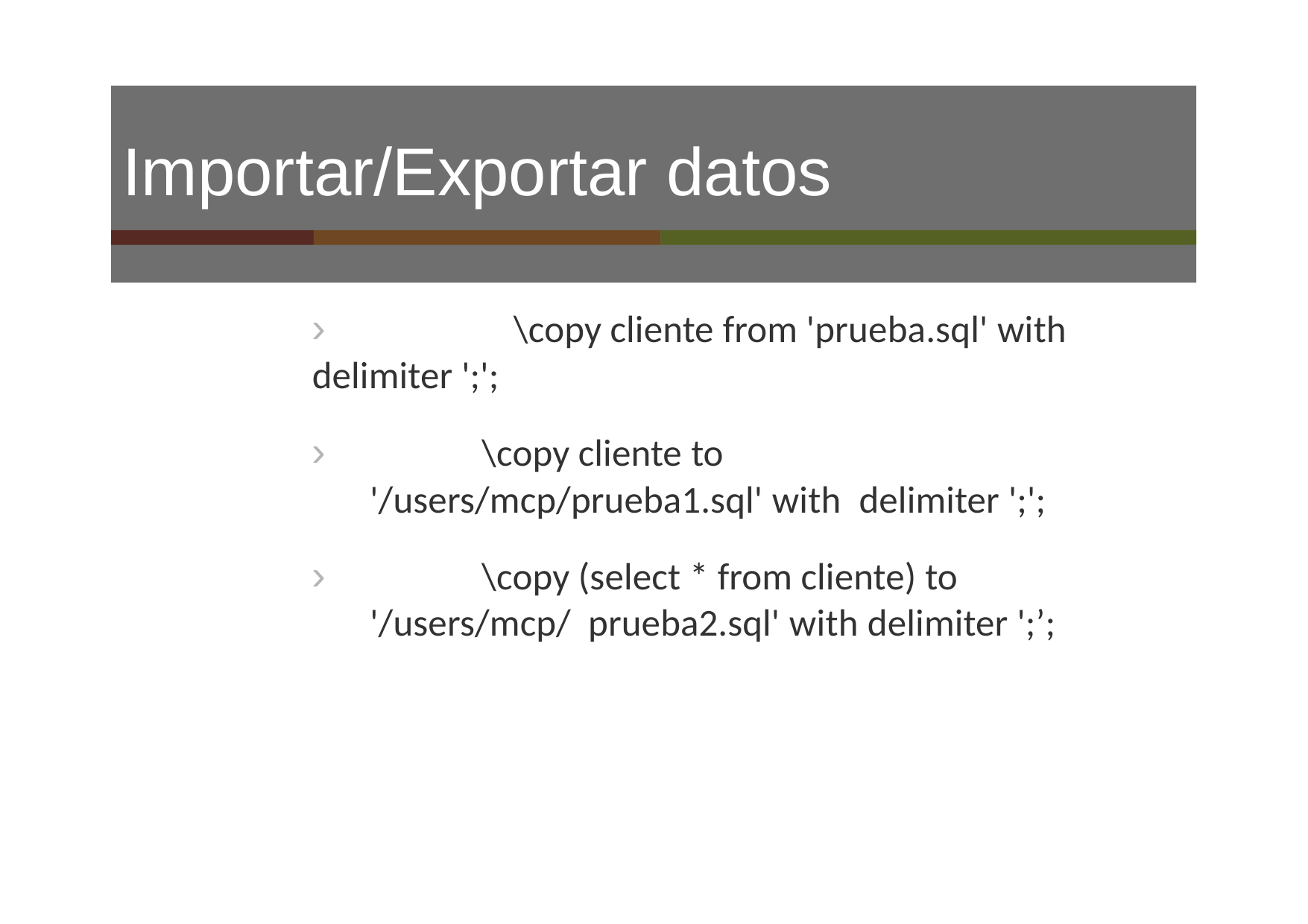

# Importar/Exportar datos
›	\copy cliente from 'prueba.sql' with delimiter ';';
›		\copy cliente to '/users/mcp/prueba1.sql' with  delimiter ';';
›		\copy (select * from cliente) to '/users/mcp/  prueba2.sql' with delimiter ';’;